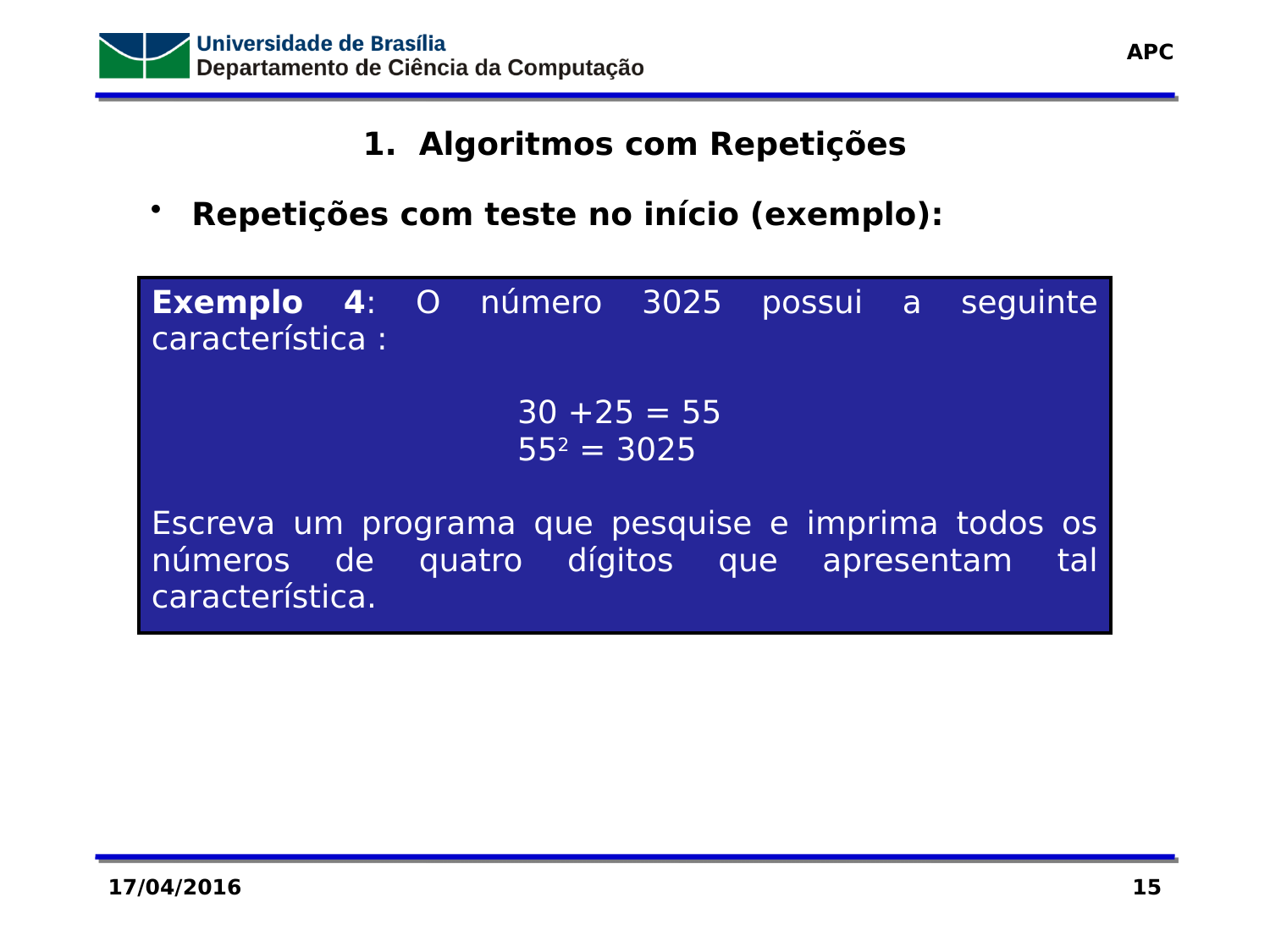

1.  Algoritmos com Repetições
 Repetições com teste no início (exemplo):
| Exemplo 4: O número 3025 possui a seguinte característica : 30 +25 = 55 552 = 3025 Escreva um programa que pesquise e imprima todos os números de quatro dígitos que apresentam tal característica. |
| --- |
17/04/2016
15